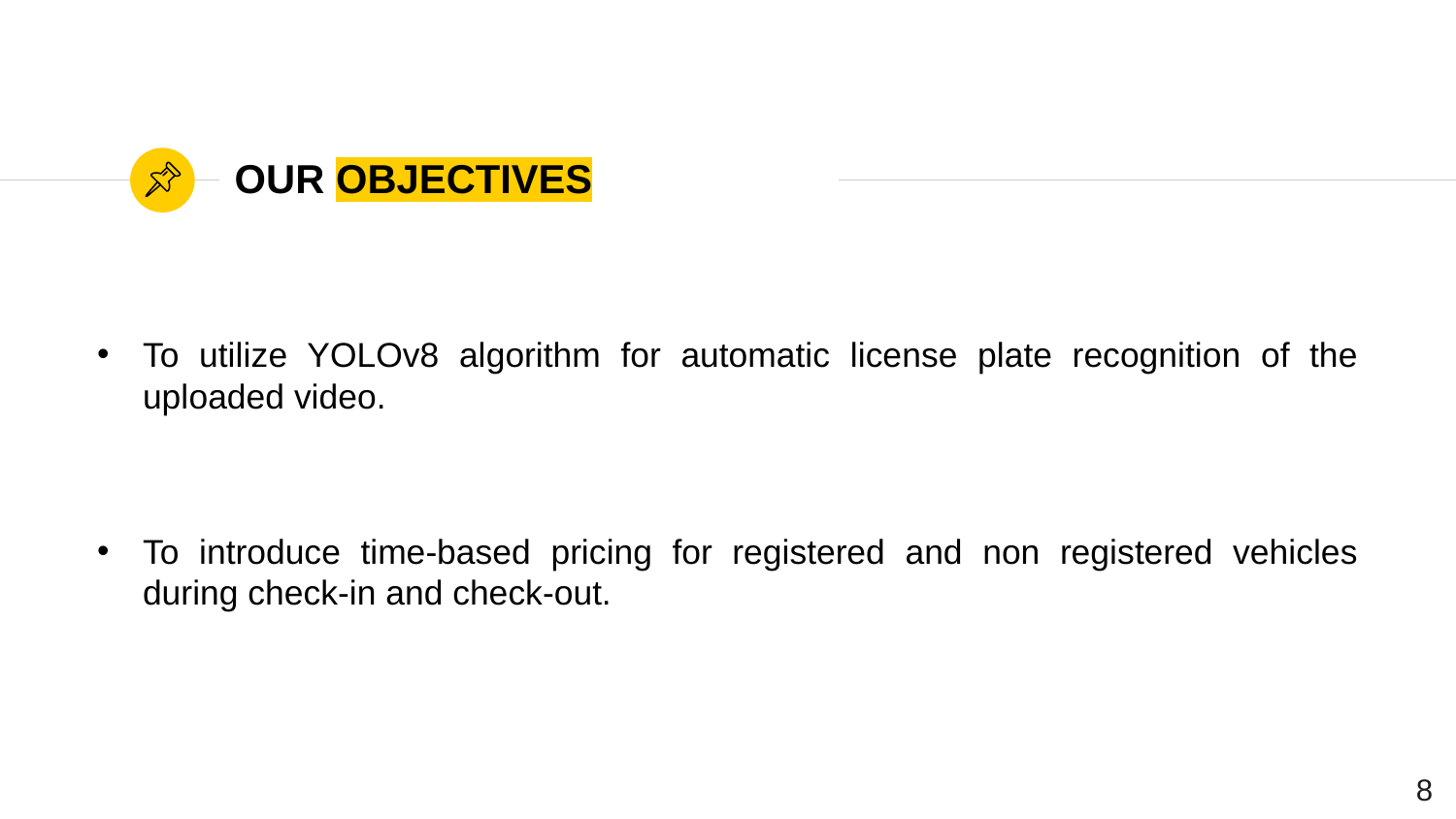

# OUR OBJECTIVES

To utilize YOLOv8 algorithm for automatic license plate recognition of the uploaded video.

To introduce time-based pricing for registered and non registered vehicles during check-in and check-out.
8